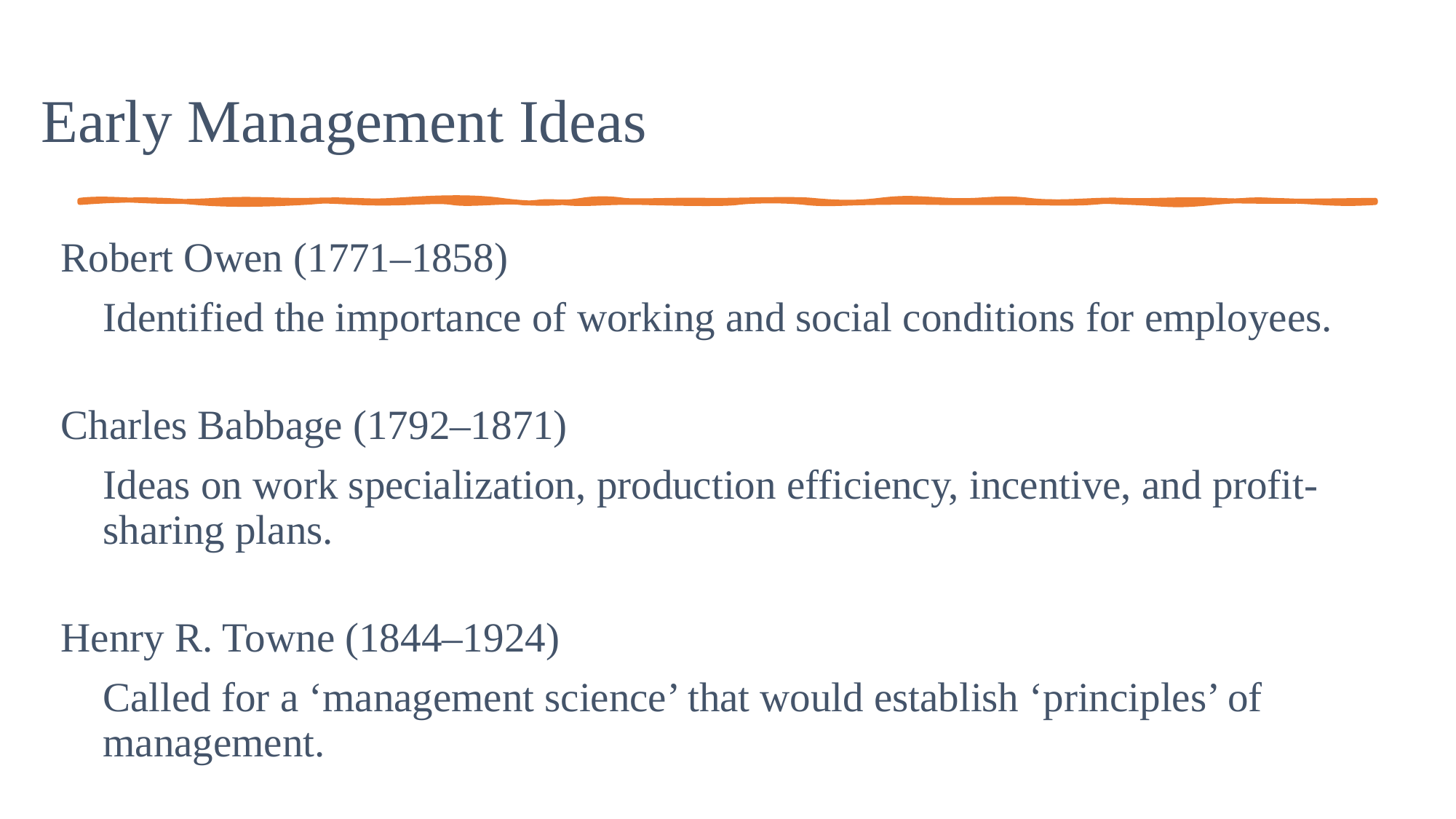

# Early Management Ideas

Robert Owen (1771–1858)
Identified the importance of working and social conditions for employees.
Charles Babbage (1792–1871)
Ideas on work specialization, production efficiency, incentive, and profit-sharing plans.
Henry R. Towne (1844–1924)
Called for a ‘management science’ that would establish ‘principles’ of management.